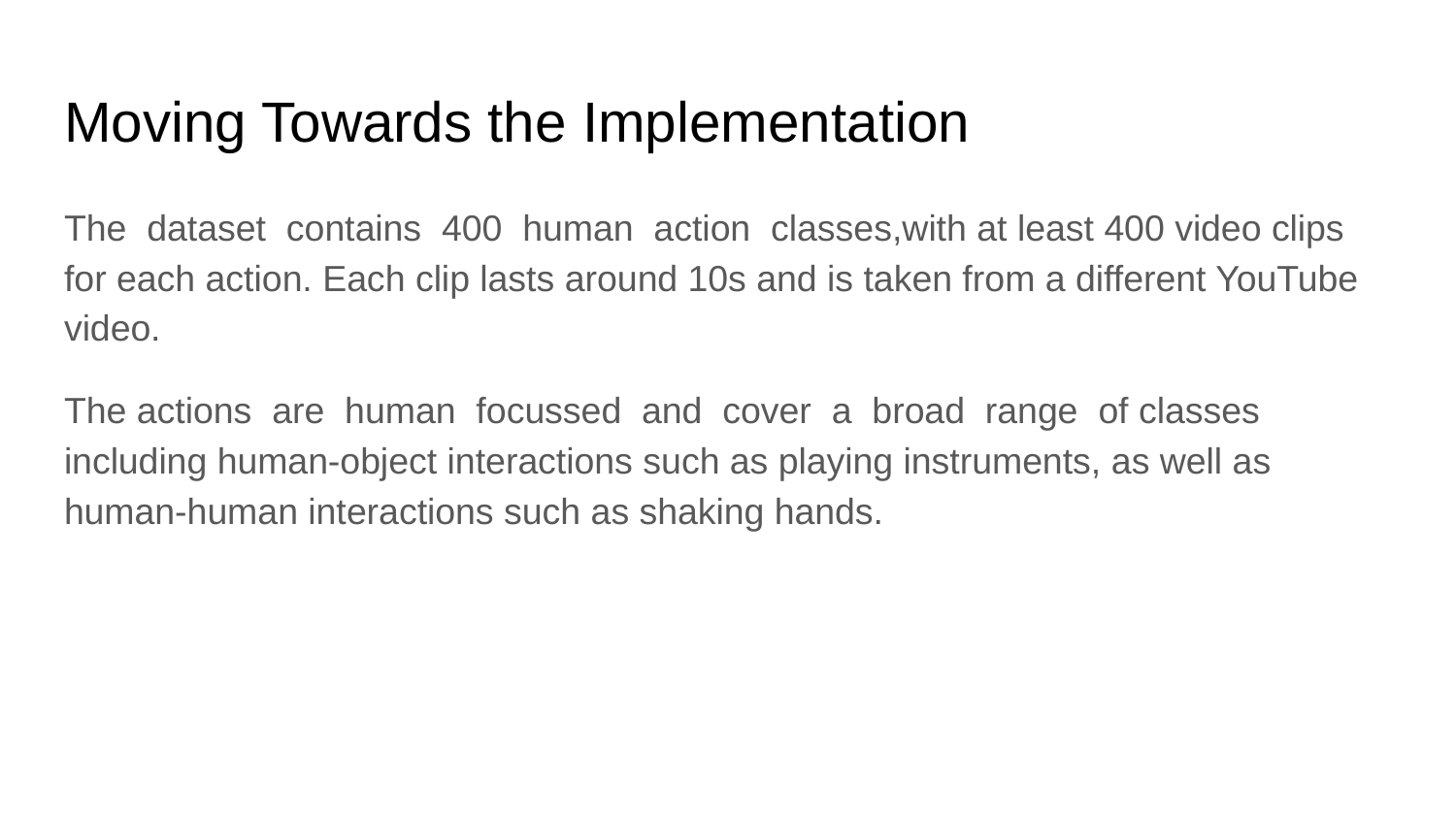

# Moving Towards the Implementation
The  dataset  contains  400  human  action  classes,with at least 400 video clips for each action. Each clip lasts around 10s and is taken from a different YouTube video.
The actions  are  human  focussed  and  cover  a  broad  range  of classes including human-object interactions such as playing instruments, as well as human-human interactions such as shaking hands.